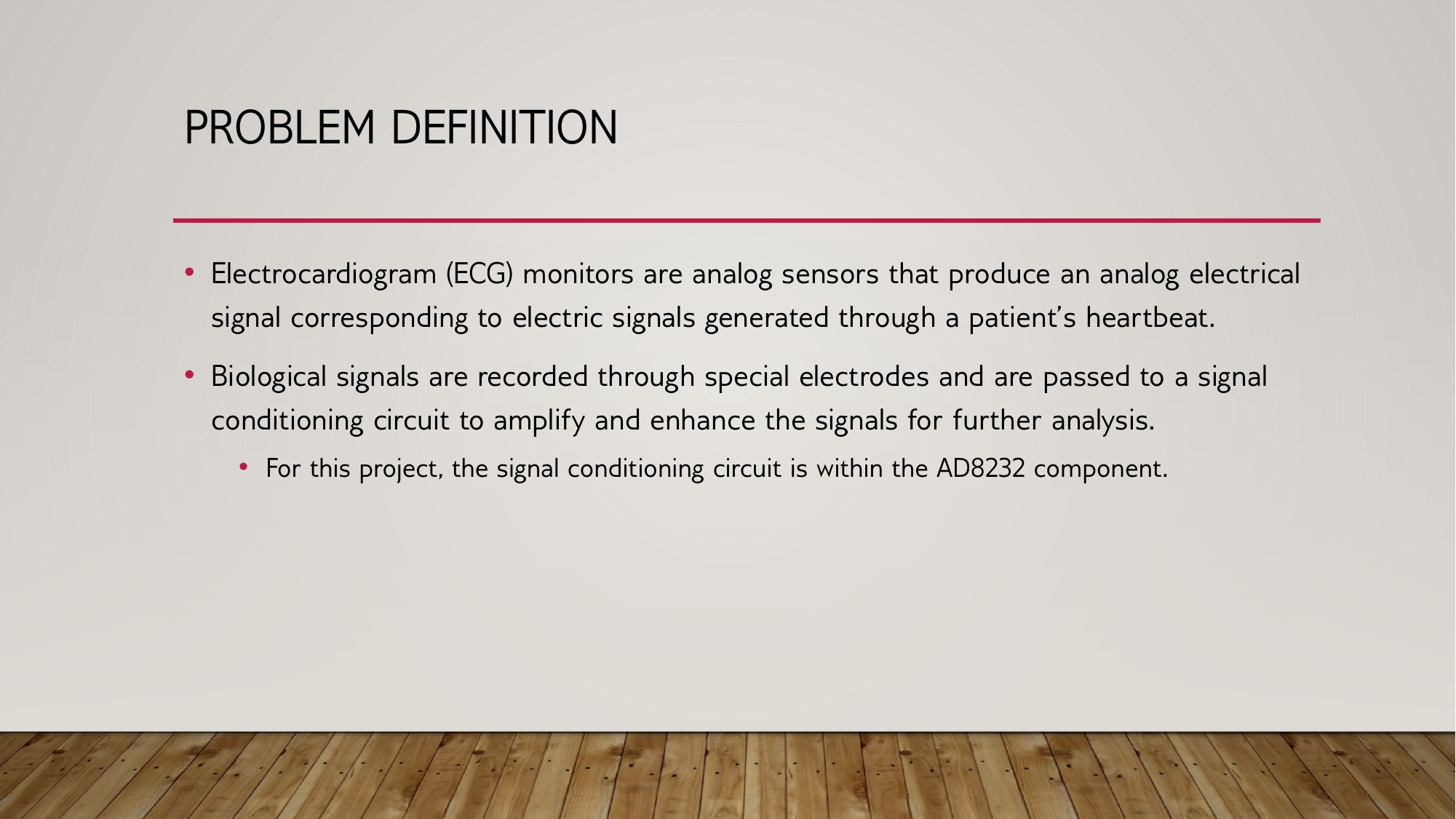

# Problem definition
Electrocardiogram (ECG) monitors are analog sensors that produce an analog electrical signal corresponding to electric signals generated through a patient’s heartbeat.
Biological signals are recorded through special electrodes and are passed to a signal conditioning circuit to amplify and enhance the signals for further analysis.
For this project, the signal conditioning circuit is within the AD8232 component.